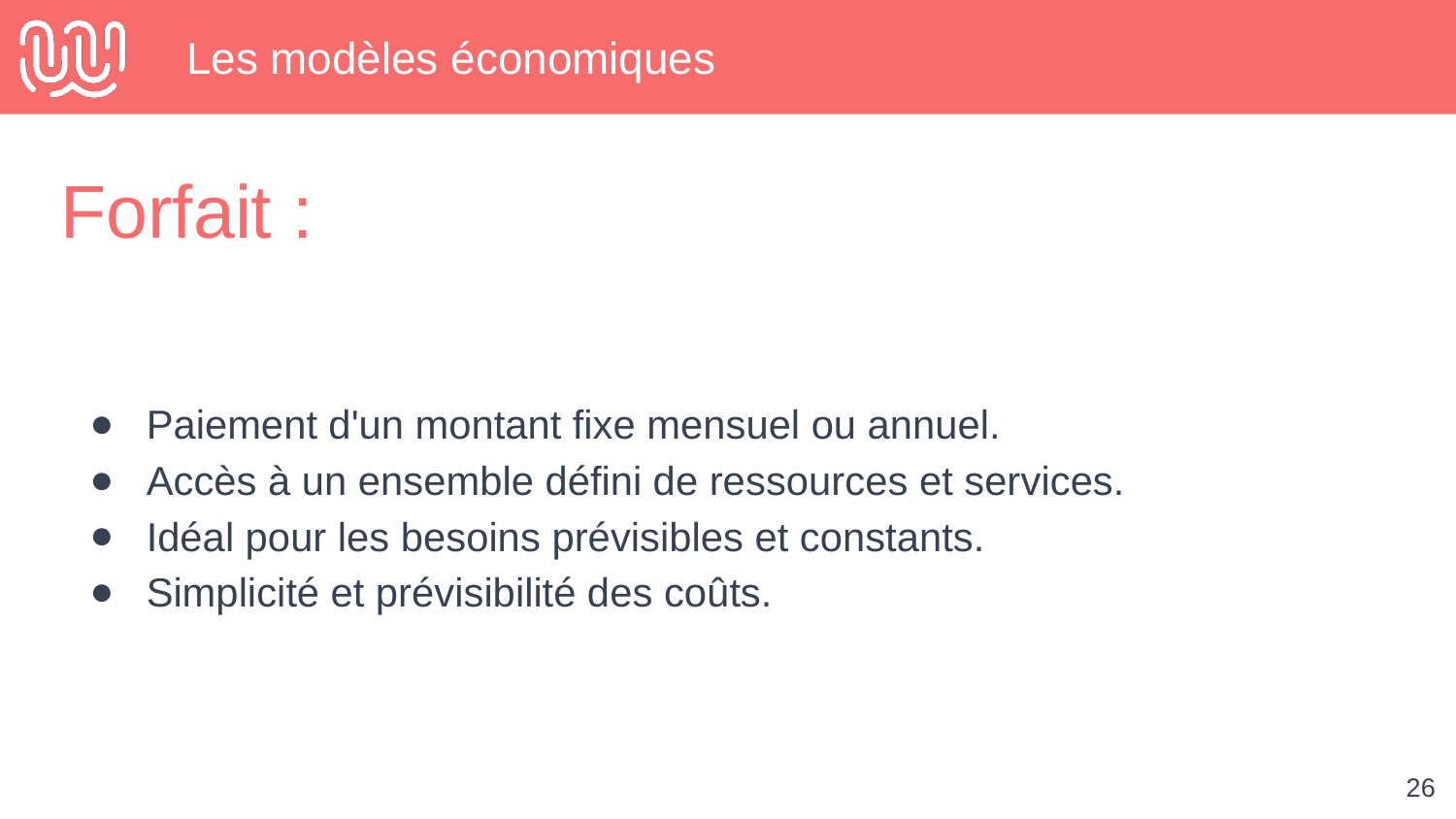

# Les modèles économiques

Forfait :
Paiement d'un montant fixe mensuel ou annuel.
Accès à un ensemble défini de ressources et services.
Idéal pour les besoins prévisibles et constants.
Simplicité et prévisibilité des coûts.

26